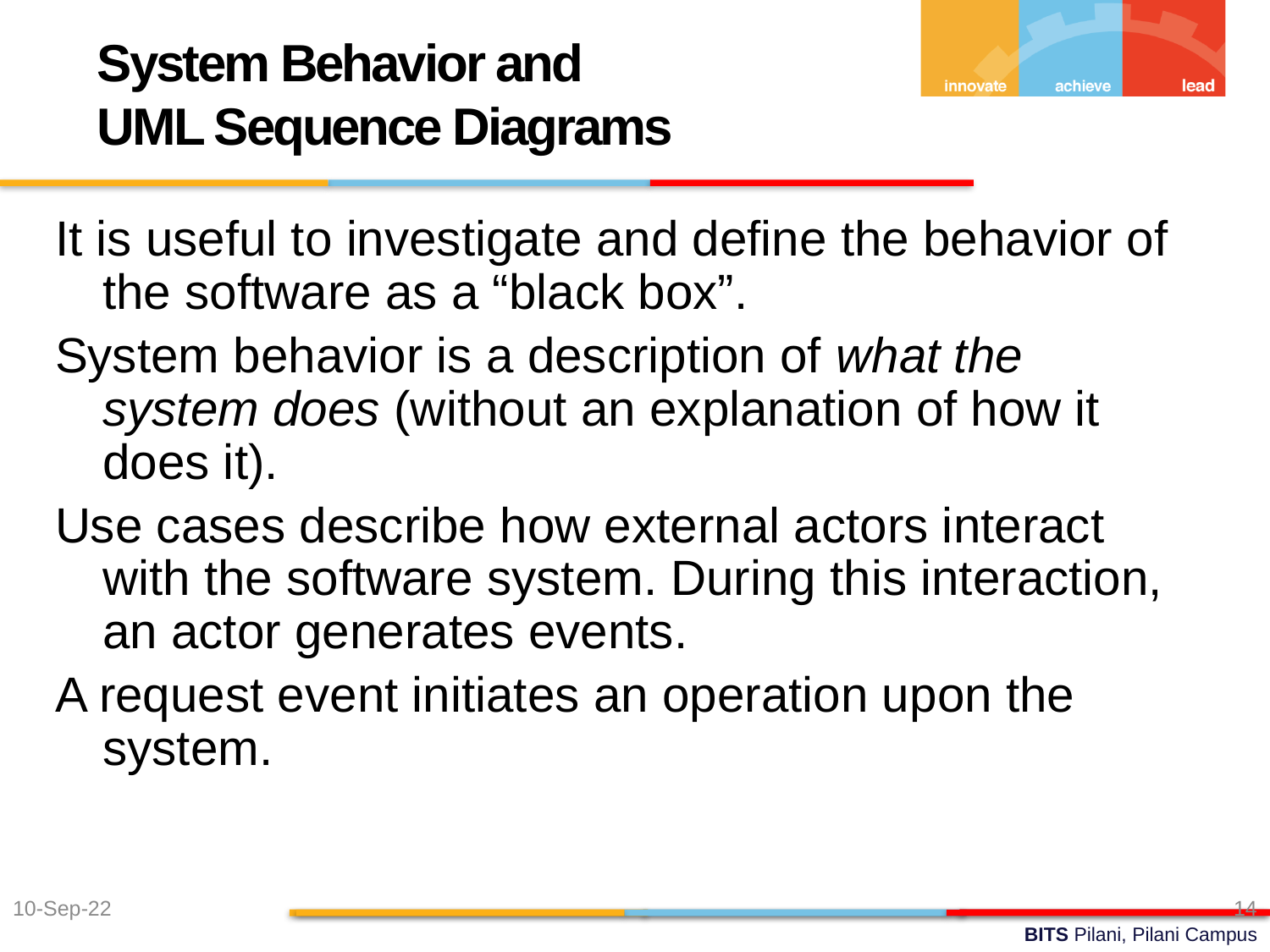

System Behavior and
UML Sequence Diagrams
It is useful to investigate and define the behavior of the software as a “black box”.
System behavior is a description of what the system does (without an explanation of how it does it).
Use cases describe how external actors interact with the software system. During this interaction, an actor generates events.
A request event initiates an operation upon the system.

10-Sep-22
14